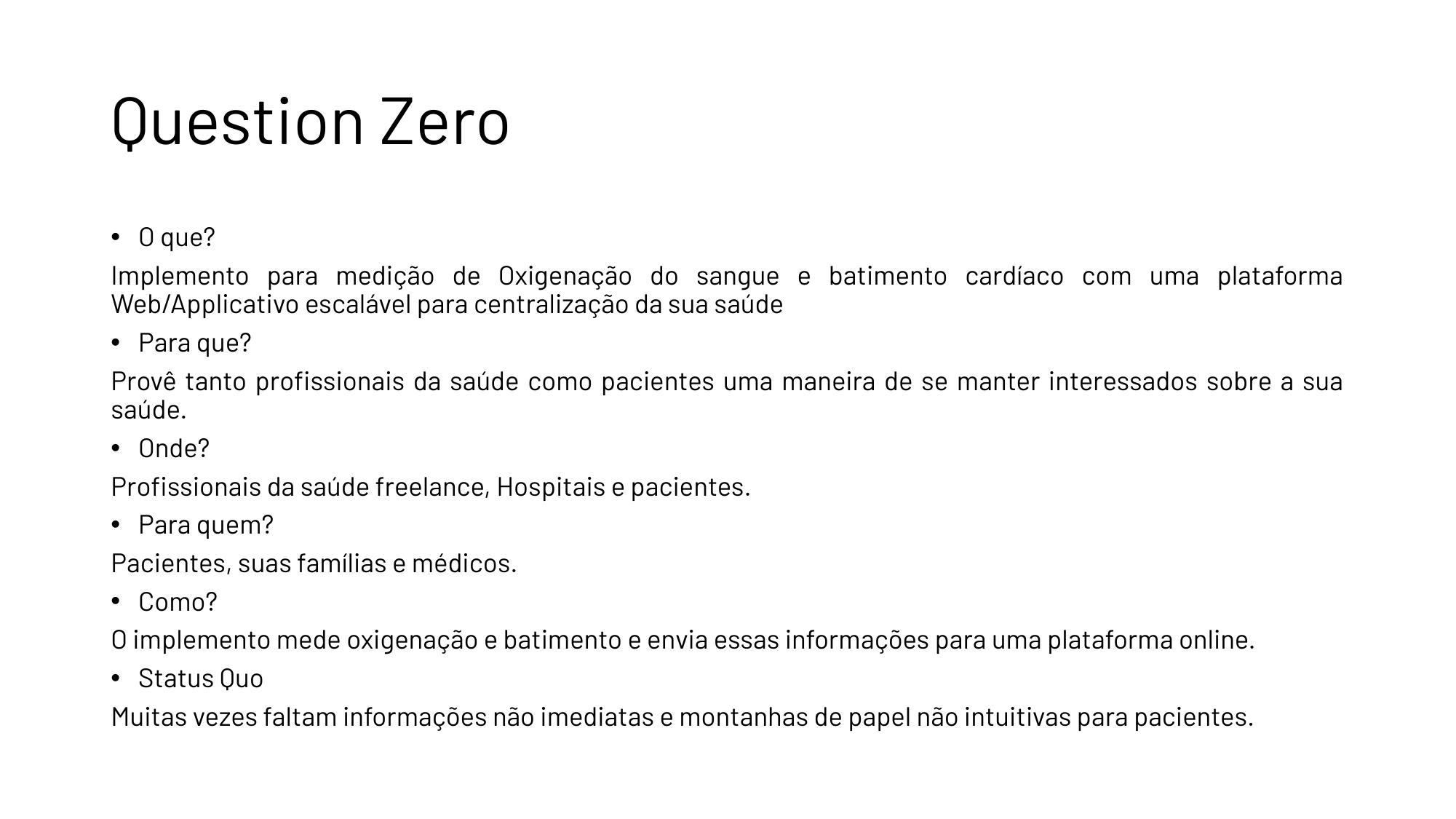

# Question Zero
O que?
Implemento para medição de Oxigenação do sangue e batimento cardíaco com uma plataforma Web/Applicativo escalável para centralização da sua saúde
Para que?
Provê tanto profissionais da saúde como pacientes uma maneira de se manter interessados sobre a sua saúde.
Onde?
Profissionais da saúde freelance, Hospitais e pacientes.
Para quem?
Pacientes, suas famílias e médicos.
Como?
O implemento mede oxigenação e batimento e envia essas informações para uma plataforma online.
Status Quo
Muitas vezes faltam informações não imediatas e montanhas de papel não intuitivas para pacientes.